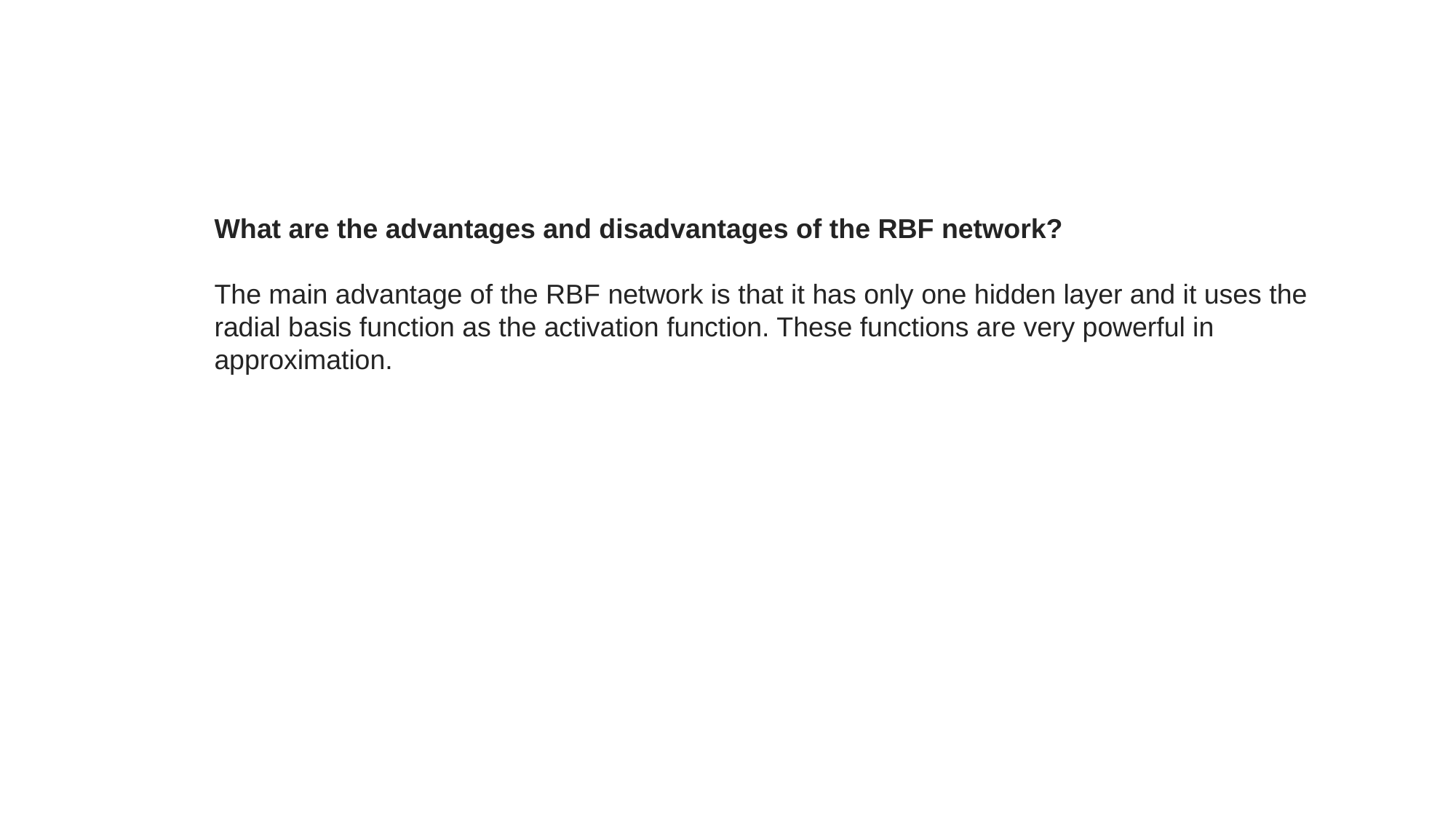

What are the advantages and disadvantages of the RBF network?

The main advantage of the RBF network is that it has only one hidden layer and it uses the radial basis function as the activation function. These functions are very powerful in approximation.